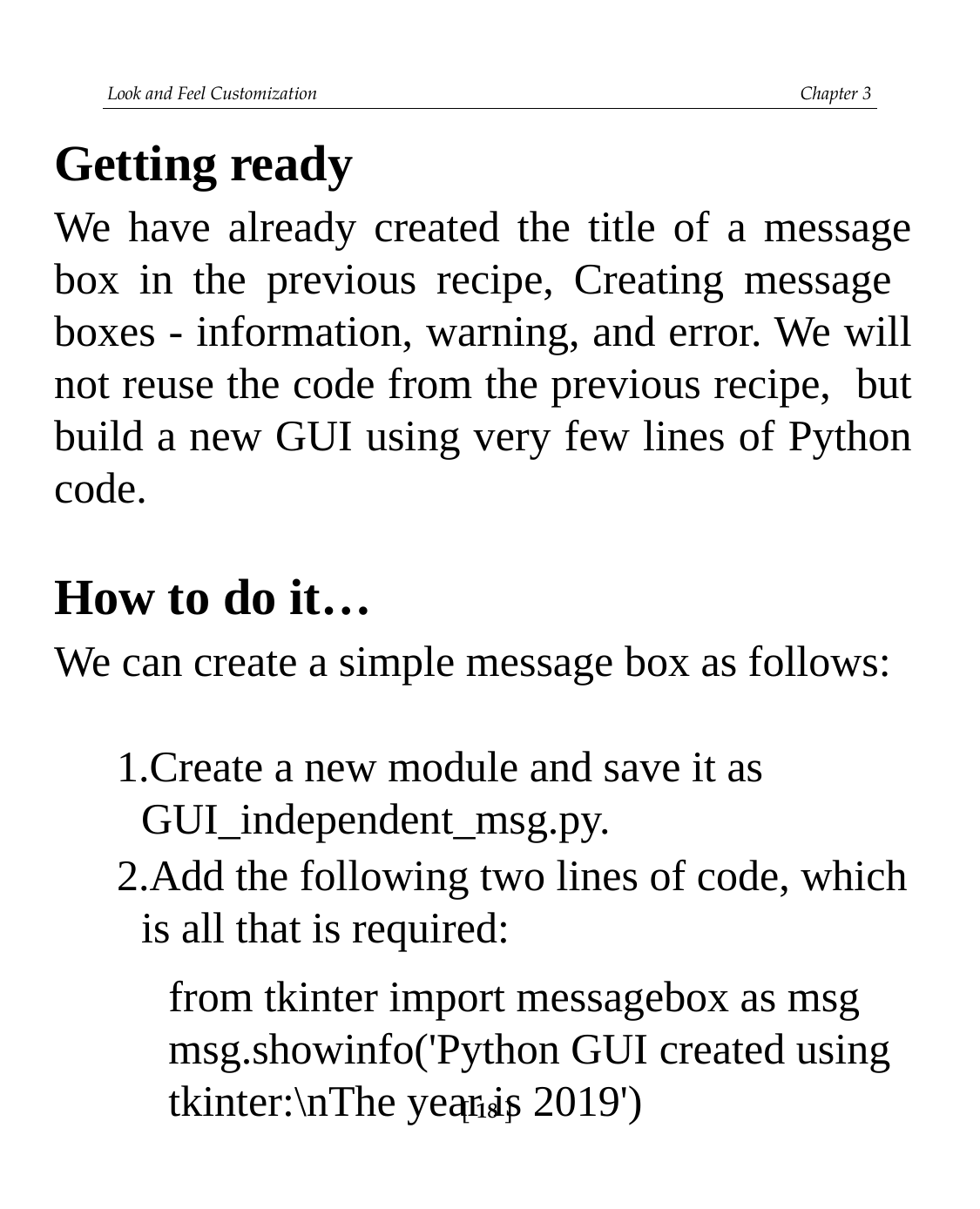

Look and Feel Customization
Chapter 3

Getting ready
We have already created the title of a message box in the previous recipe, Creating message  boxes - information, warning, and error. We will not reuse the code from the previous recipe,  but build a new GUI using very few lines of Python code.

How to do it…
We can create a simple message box as follows:

Create a new module and save it as GUI_independent_msg.py.
Add the following two lines of code, which is all that is required:
from tkinter import messagebox as msg
msg.showinfo('Python GUI created using tkinter:\nThe year is 2019')
[ 18 ]